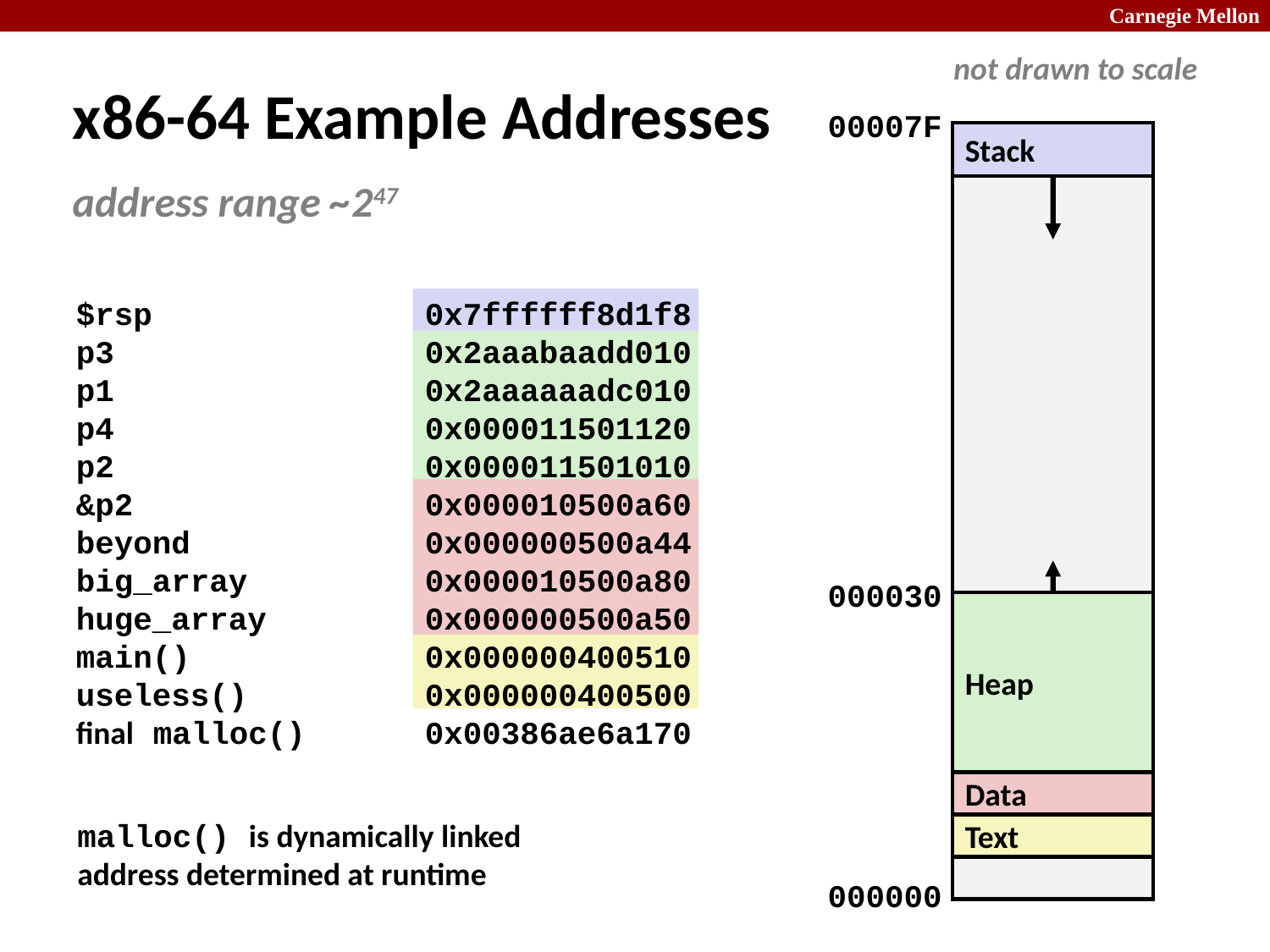

not drawn to scale
# x86-64 Example Addresses
00007F
Stack

address range ~247

$rsp	0x7ffffff8d1f8
p3 	0x2aaabaadd010
p1 	0x2aaaaaadc010
p4	0x000011501120
p2	0x000011501010
&p2	0x000010500a60
beyond 	0x000000500a44
big_array 	0x000010500a80
huge_array 	0x000000500a50
main()	0x000000400510
useless() 	0x000000400500
final malloc()	0x00386ae6a170

000030
Heap

Data
malloc() is dynamically linked
address determined at runtime
Text
000000